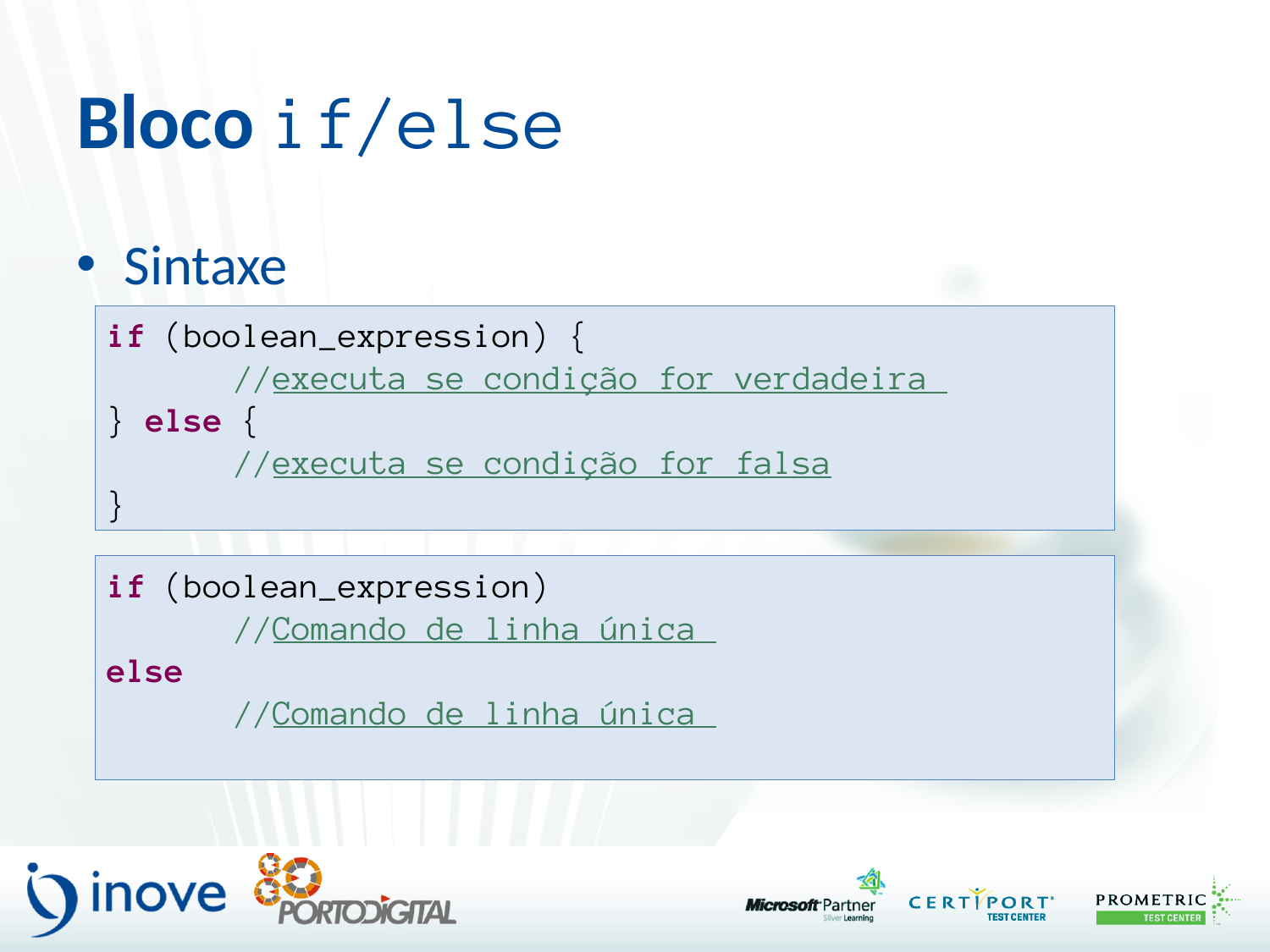

# Bloco if/else
Sintaxe

if (boolean_expression) {
	//executa se condição for verdadeira
} else {
	//executa se condição for falsa
}
if (boolean_expression)
	//Comando de linha única
else
	//Comando de linha única